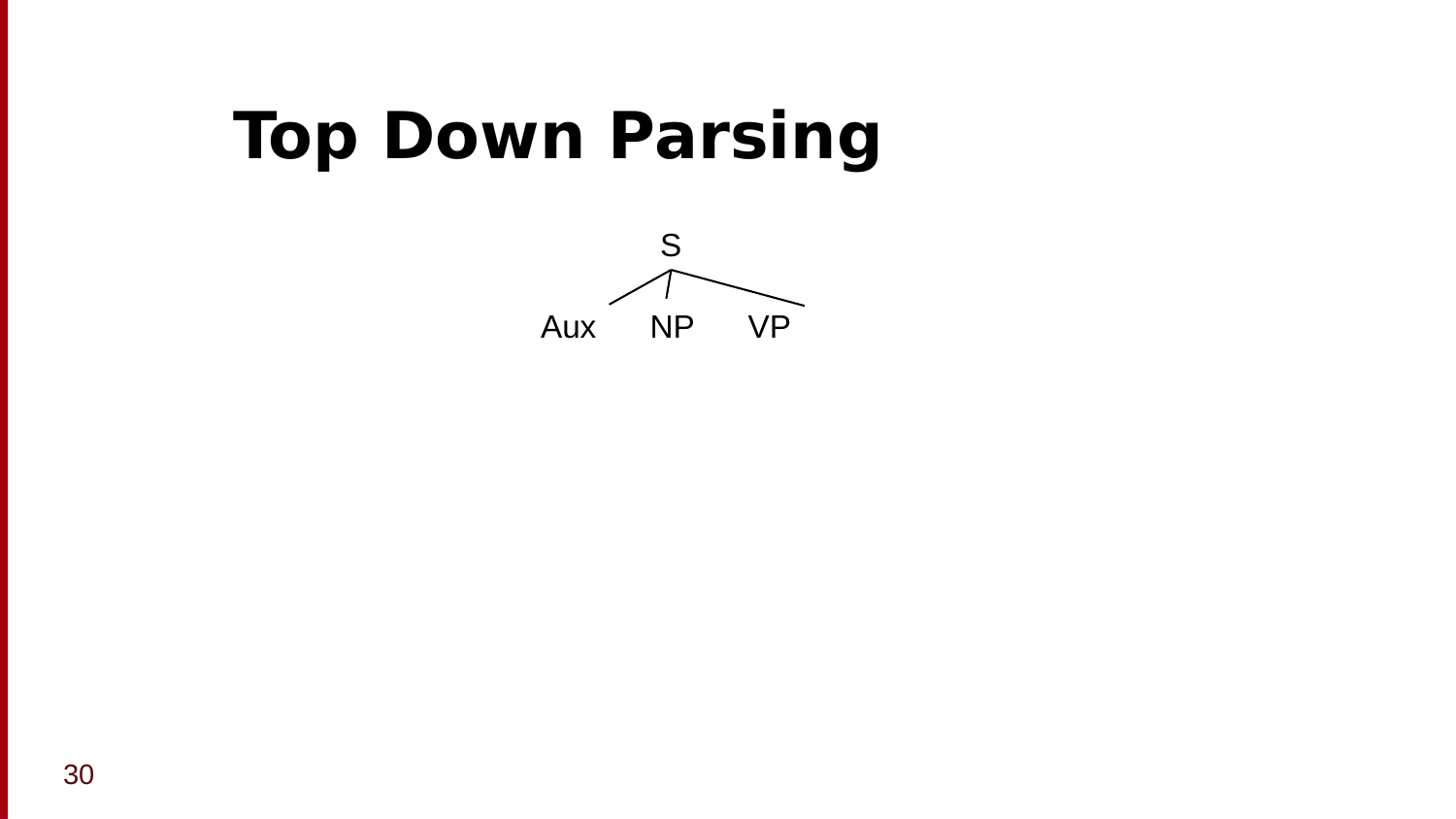

Top Down Parsing
S
Aux      NP      VP
30